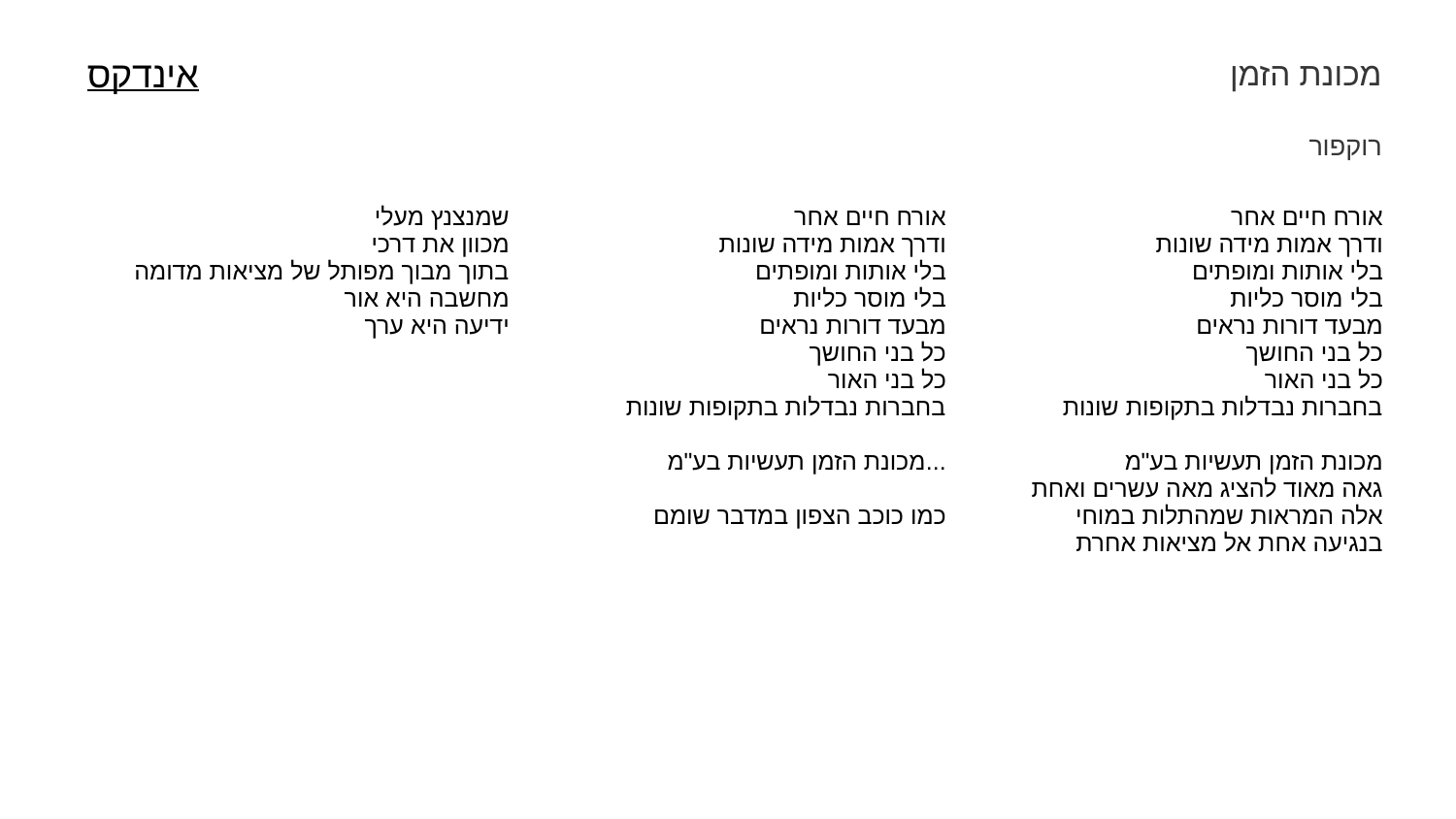

מכונת הזמן
אינדקס
רוקפור
| שמנצנץ מעלי מכוון את דרכי בתוך מבוך מפותל של מציאות מדומה מחשבה היא אור ידיעה היא ערך | אורח חיים אחר ודרך אמות מידה שונות בלי אותות ומופתים בלי מוסר כליות מבעד דורות נראים כל בני החושך כל בני האור בחברות נבדלות בתקופות שונות מכונת הזמן תעשיות בע"מ... כמו כוכב הצפון במדבר שומם | אורח חיים אחר ודרך אמות מידה שונות בלי אותות ומופתים בלי מוסר כליות מבעד דורות נראים כל בני החושך כל בני האור בחברות נבדלות בתקופות שונות מכונת הזמן תעשיות בע"מ גאה מאוד להציג מאה עשרים ואחת אלה המראות שמהתלות במוחי בנגיעה אחת אל מציאות אחרת |
| --- | --- | --- |